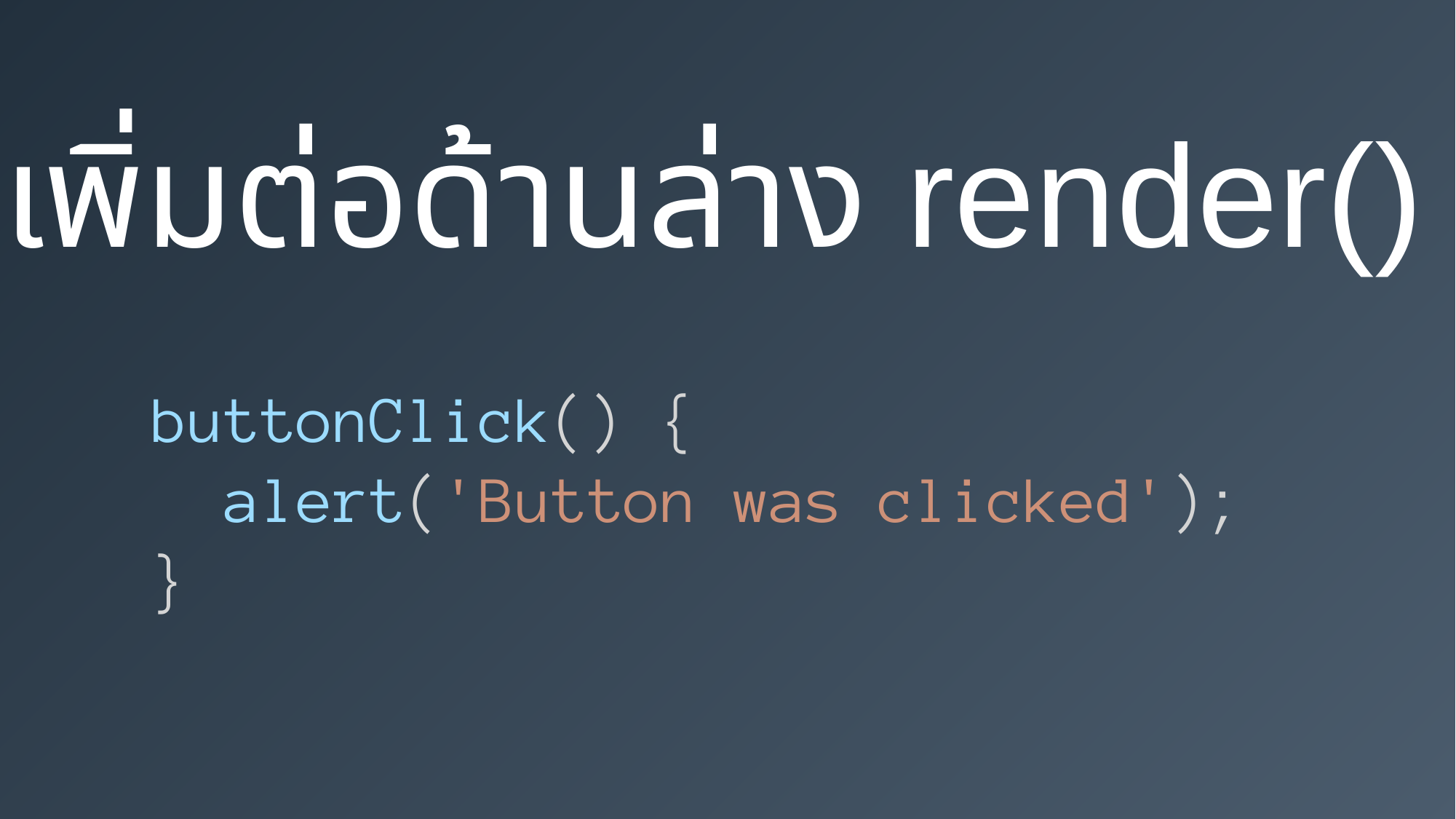

เพิ่มต่อด้านล่าง render()
buttonClick() {
  alert('Button was clicked');
}